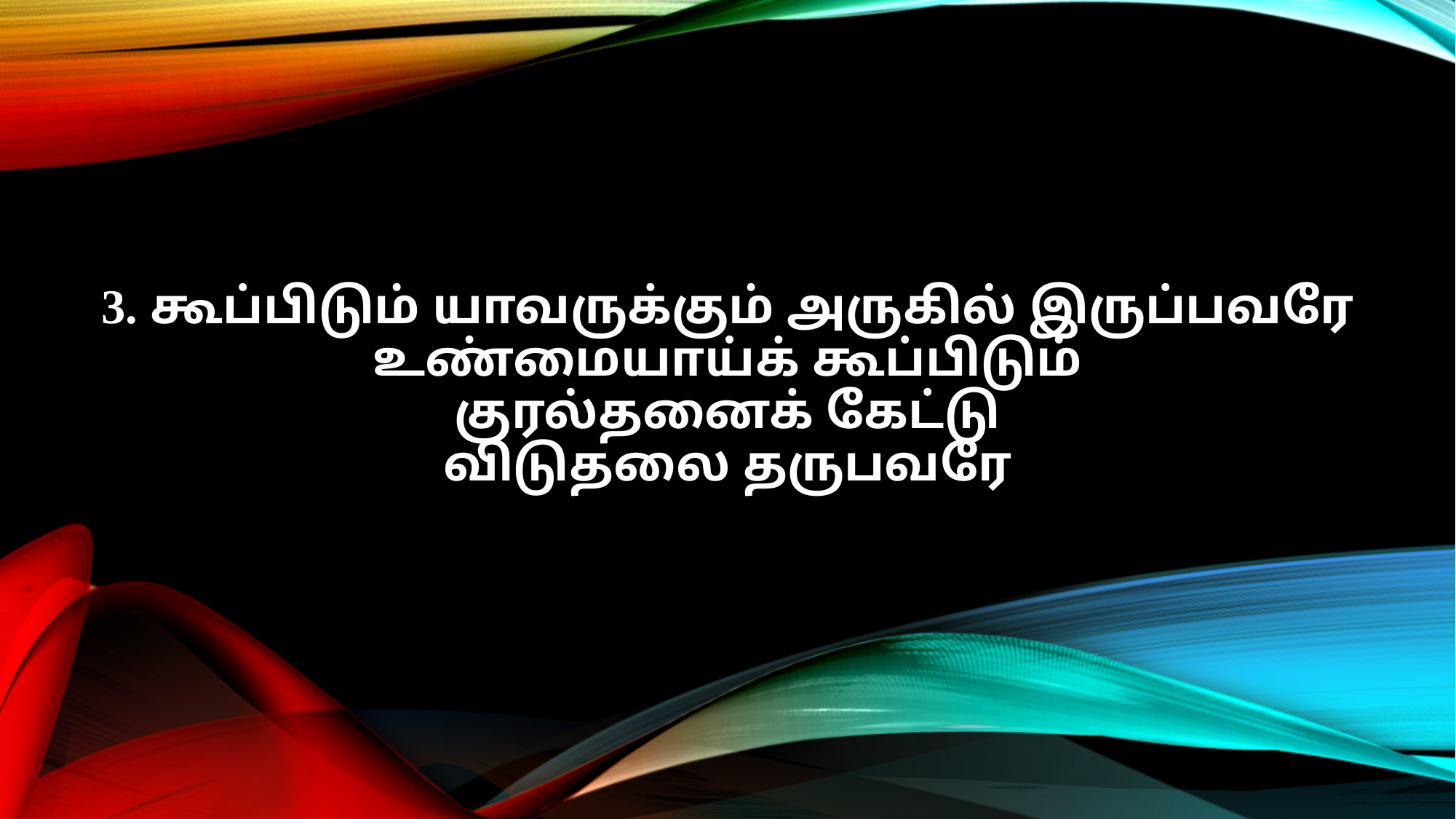

3. கூப்பிடும் யாவருக்கும் அருகில் இருப்பவரே
உண்மையாய்க் கூப்பிடும்
குரல்தனைக் கேட்டு
விடுதலை தருபவரே